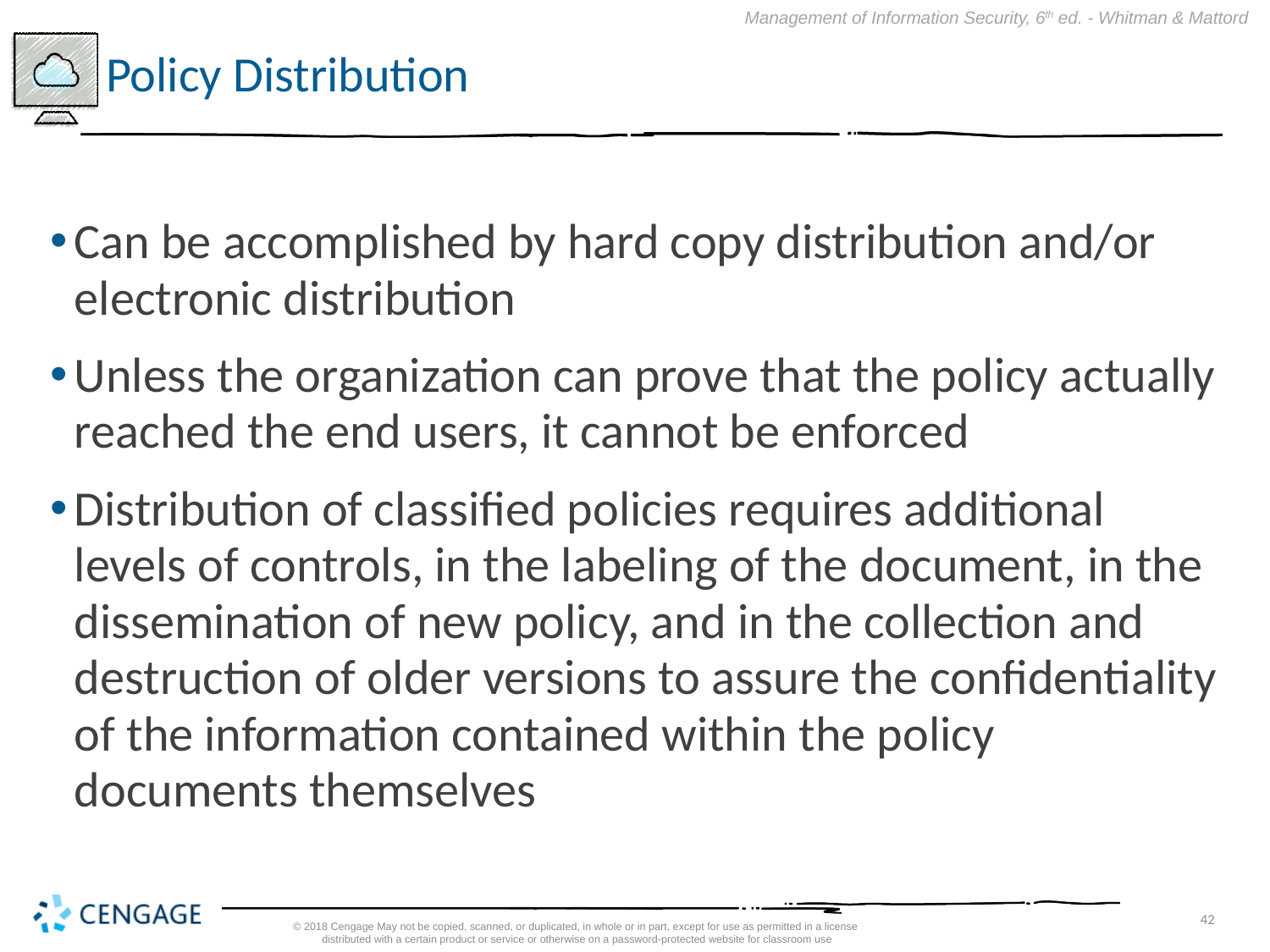

# Policy Distribution
Can be accomplished by hard copy distribution and/or electronic distribution
Unless the organization can prove that the policy actually reached the end users, it cannot be enforced
Distribution of classified policies requires additional levels of controls, in the labeling of the document, in the dissemination of new policy, and in the collection and destruction of older versions to assure the confidentiality of the information contained within the policy documents themselves